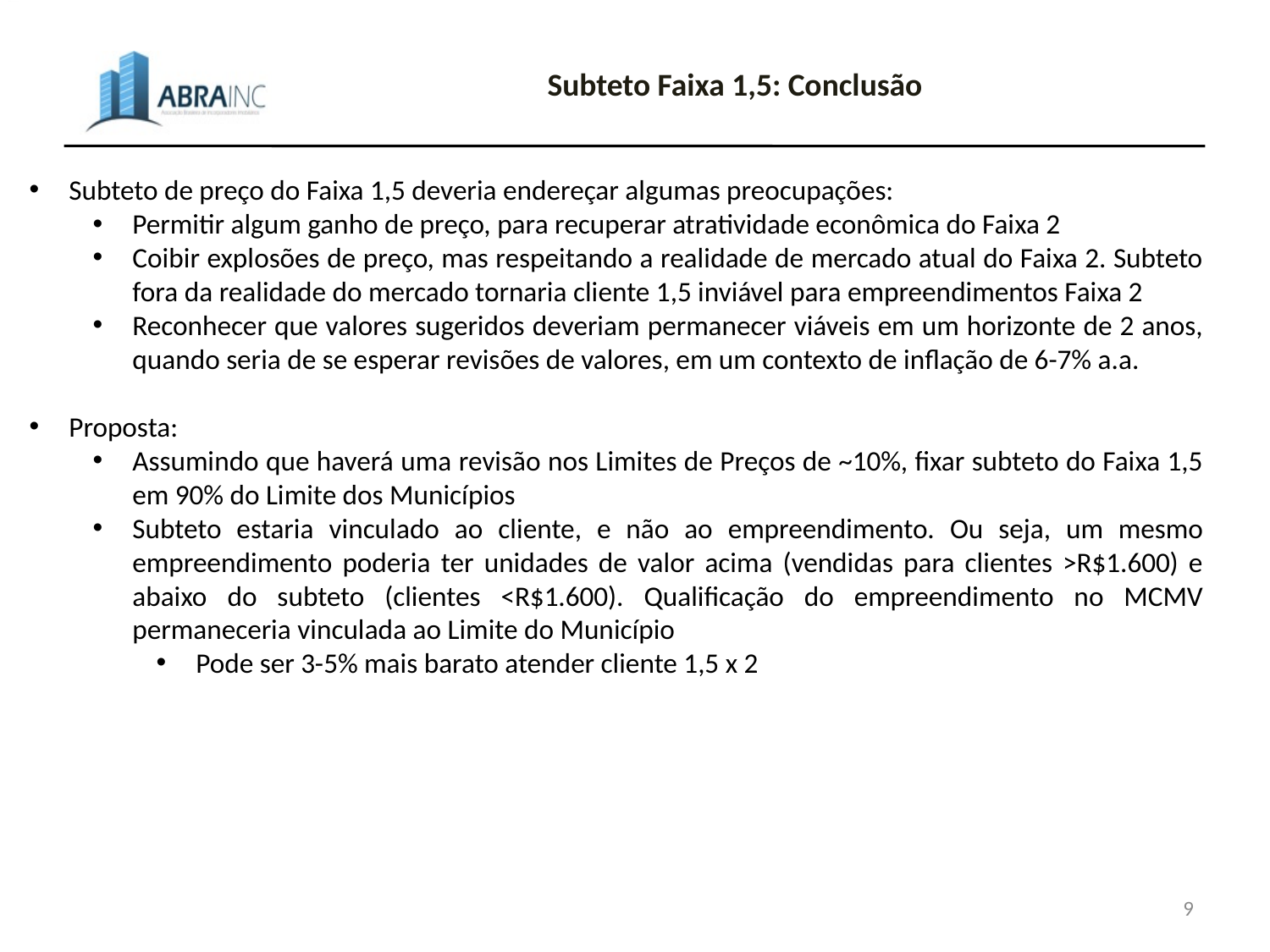

Subteto Faixa 1,5: Conclusão
Subteto de preço do Faixa 1,5 deveria endereçar algumas preocupações:
Permitir algum ganho de preço, para recuperar atratividade econômica do Faixa 2
Coibir explosões de preço, mas respeitando a realidade de mercado atual do Faixa 2. Subteto fora da realidade do mercado tornaria cliente 1,5 inviável para empreendimentos Faixa 2
Reconhecer que valores sugeridos deveriam permanecer viáveis em um horizonte de 2 anos, quando seria de se esperar revisões de valores, em um contexto de inflação de 6-7% a.a.

Proposta:
Assumindo que haverá uma revisão nos Limites de Preços de ~10%, fixar subteto do Faixa 1,5 em 90% do Limite dos Municípios
Subteto estaria vinculado ao cliente, e não ao empreendimento. Ou seja, um mesmo empreendimento poderia ter unidades de valor acima (vendidas para clientes >R$1.600) e abaixo do subteto (clientes <R$1.600). Qualificação do empreendimento no MCMV permaneceria vinculada ao Limite do Município
Pode ser 3-5% mais barato atender cliente 1,5 x 2
9